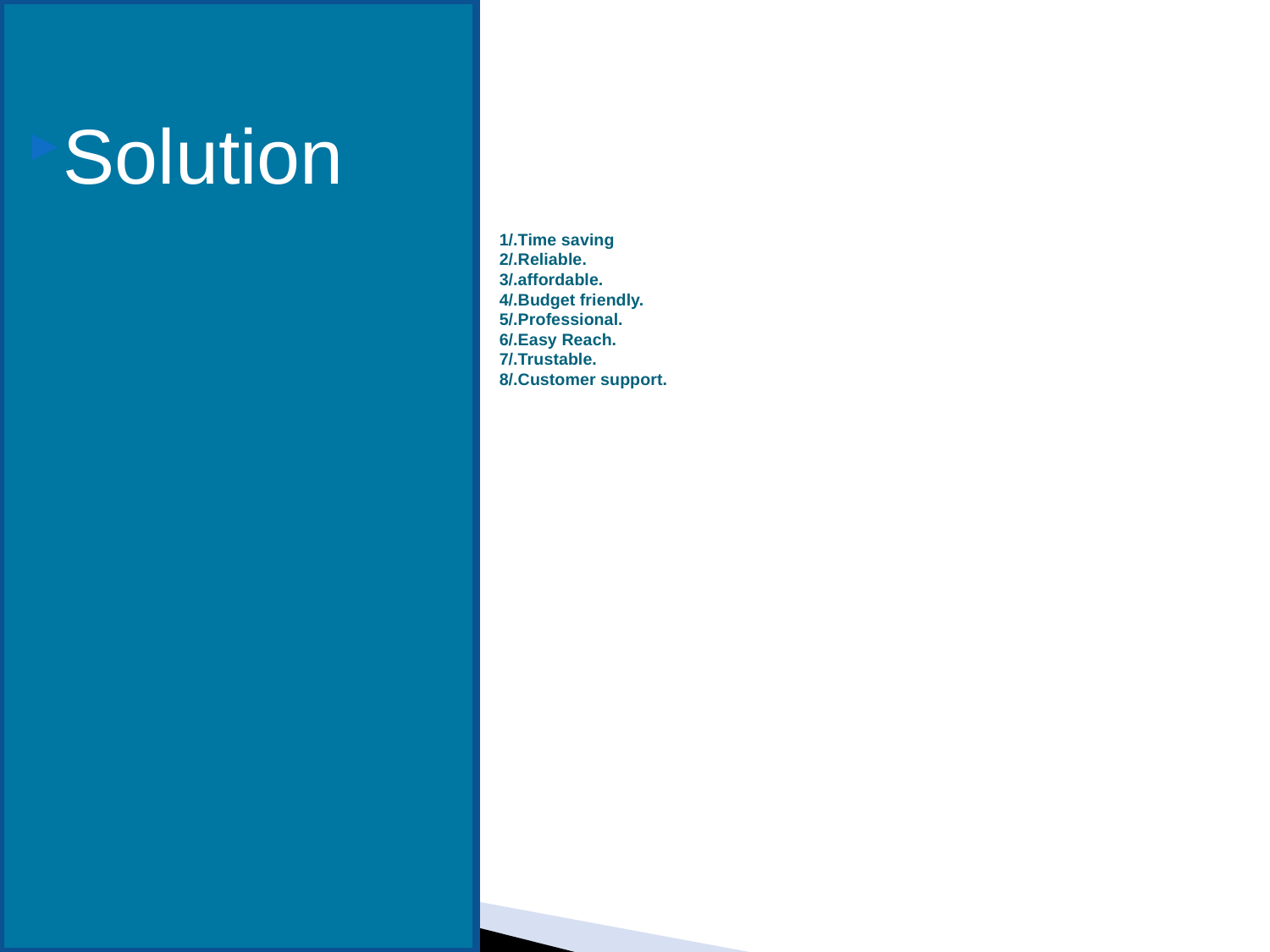

Solution
# 1/.Time saving 2/.Reliable. 3/.affordable. 4/.Budget friendly. 5/.Professional. 6/.Easy Reach. 7/.Trustable. 8/.Customer support.